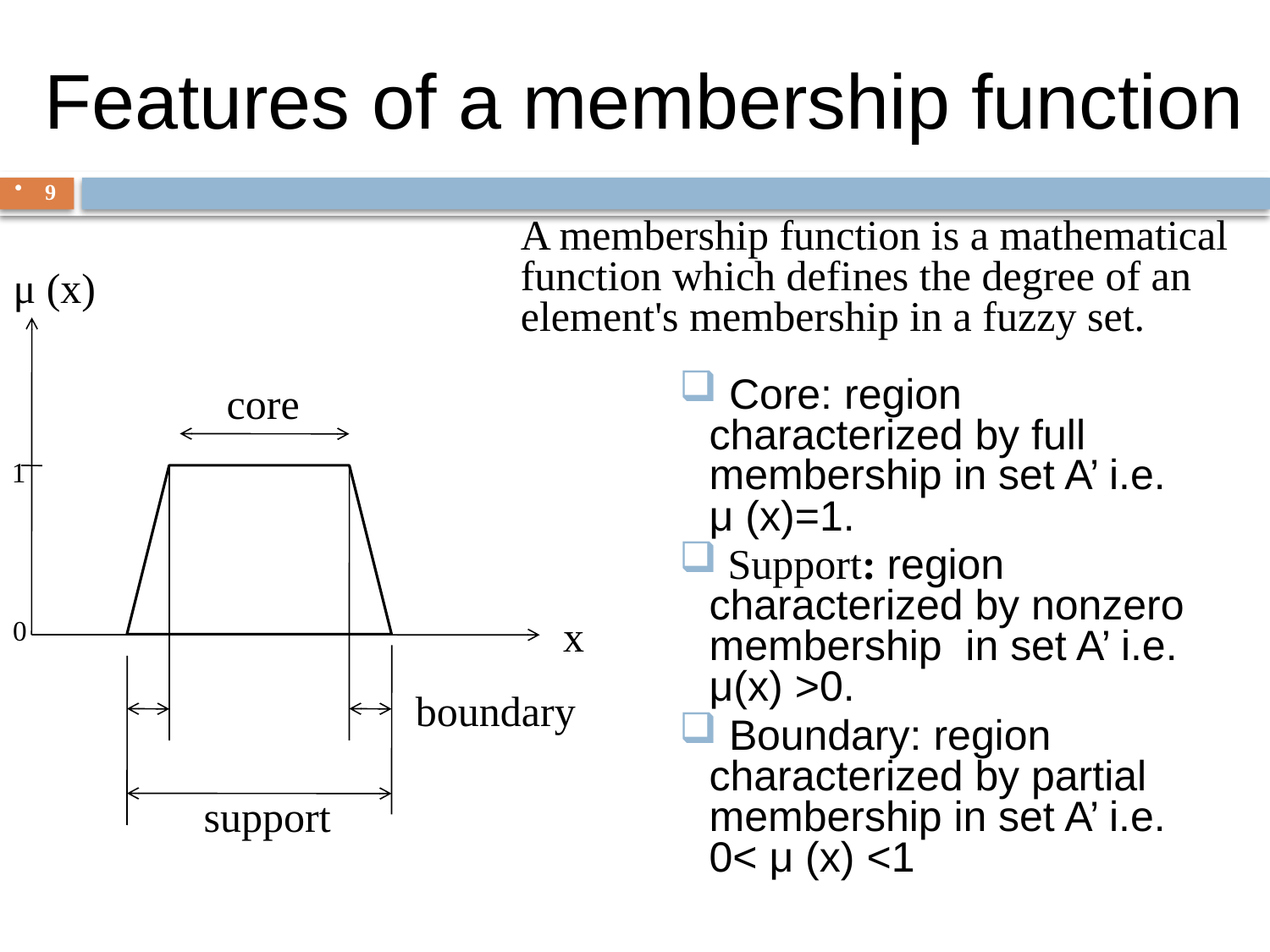

#
Features of a membership function
9
A membership function is a mathematical function which defines the degree of an element's membership in a fuzzy set.
μ (x)
 Core: region characterized by full membership in set A’ i.e.      μ (x)=1.
 Support: region characterized by nonzero membership  in set A’ i.e. μ(x) >0.
 Boundary: region characterized by partial membership in set A’ i.e.     0< μ (x) <1
core
1

0
x
boundary
support